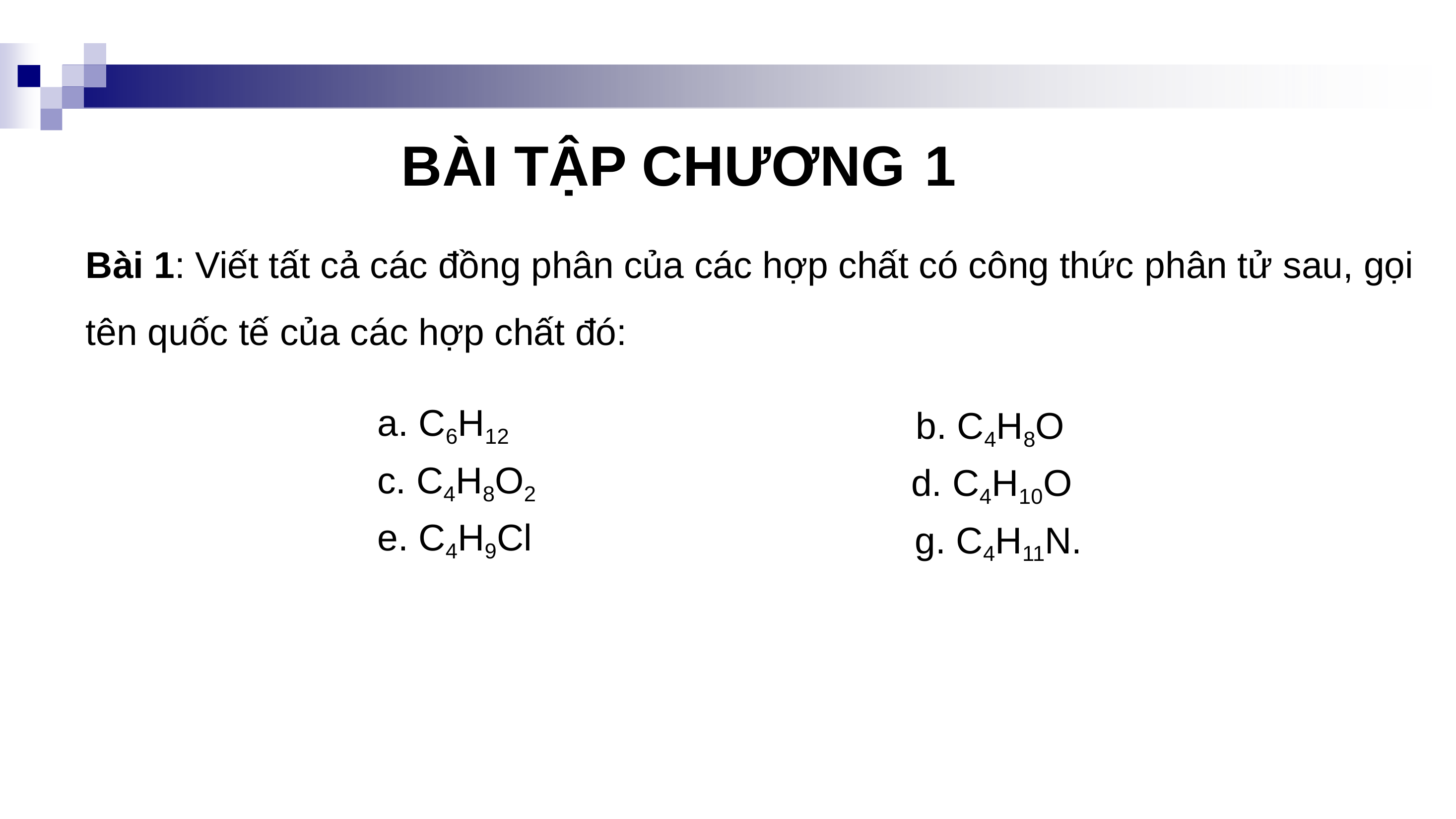

# BÀI TẬP CHƯƠNG 1
Bài 1: Viết tất cả các đồng phân của các hợp chất có công thức phân tử sau, gọi tên quốc tế của các hợp chất đó:
a. C6H12
c. C4H8O2
e. C4H9Cl
b. C4H8O
d. C4H10O
 g. C4H11N.